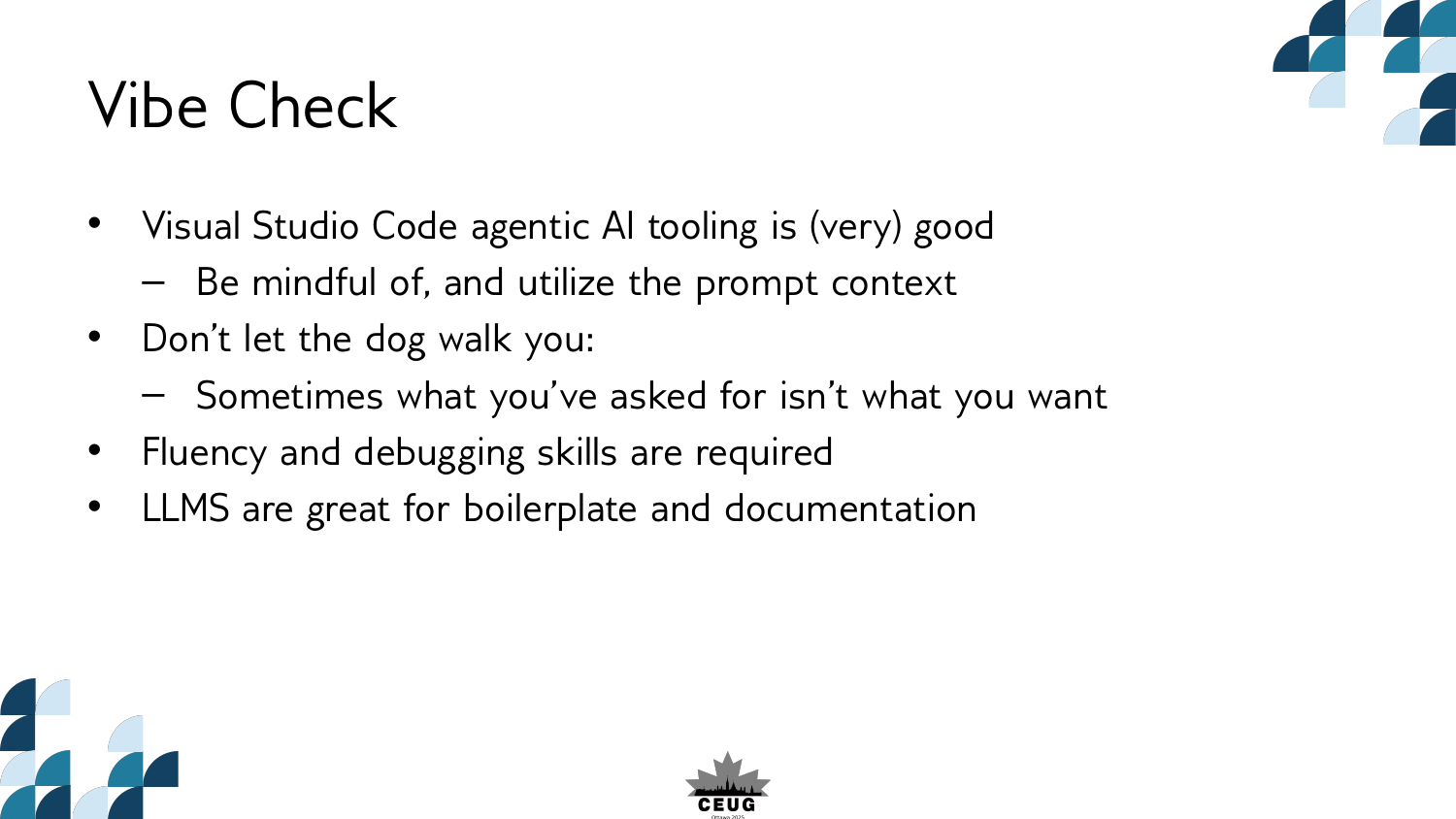

# Vibe Check
Visual Studio Code agentic AI tooling is (very) good
Be mindful of, and utilize the prompt context
Don’t let the dog walk you:
Sometimes what you’ve asked for isn’t what you want
Fluency and debugging skills are required
LLMS are great for boilerplate and documentation